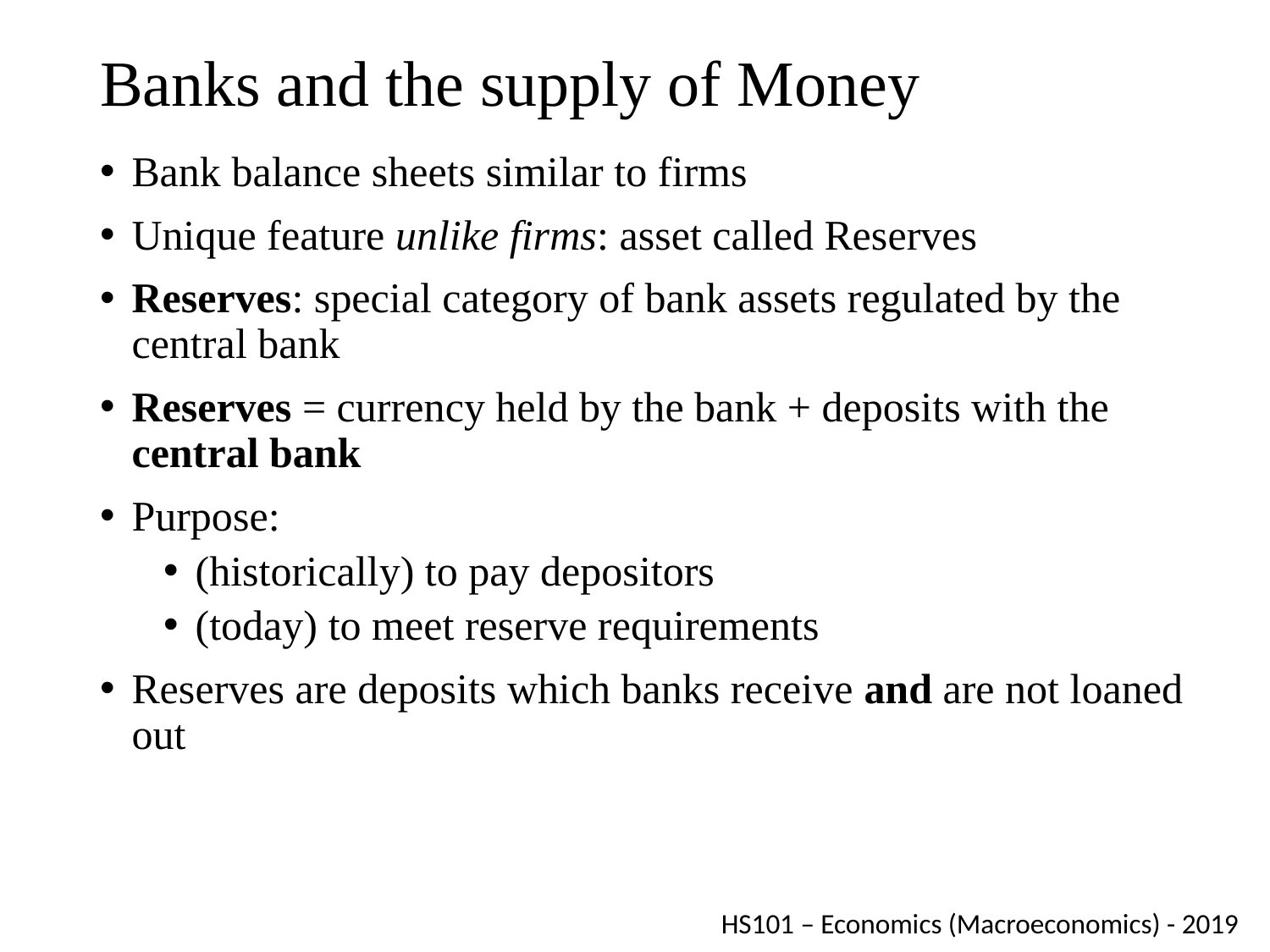

# Banks and the supply of Money
Bank balance sheets similar to firms
Unique feature unlike firms: asset called Reserves
Reserves: special category of bank assets regulated by the central bank
Reserves = currency held by the bank + deposits with the central bank
Purpose:
(historically) to pay depositors
(today) to meet reserve requirements
Reserves are deposits which banks receive and are not loaned out
HS101 – Economics (Macroeconomics) - 2019